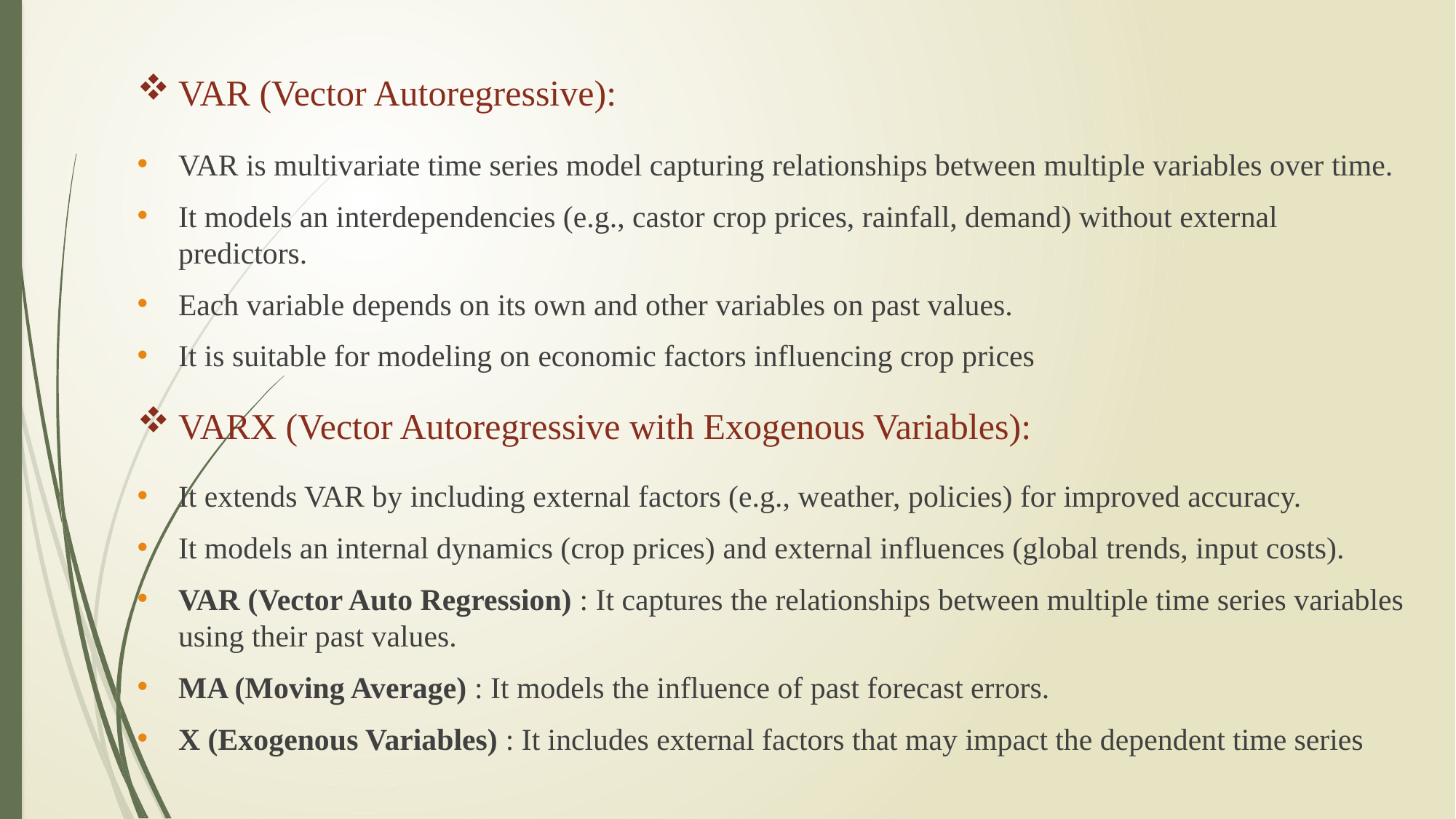

# VAR (Vector Autoregressive):
VAR is multivariate time series model capturing relationships between multiple variables over time.
It models an interdependencies (e.g., castor crop prices, rainfall, demand) without external predictors.
Each variable depends on its own and other variables on past values.
It is suitable for modeling on economic factors influencing crop prices
VARX (Vector Autoregressive with Exogenous Variables):
It extends VAR by including external factors (e.g., weather, policies) for improved accuracy.
It models an internal dynamics (crop prices) and external influences (global trends, input costs).
VAR (Vector Auto Regression) : It captures the relationships between multiple time series variables using their past values.
MA (Moving Average) : It models the influence of past forecast errors.
X (Exogenous Variables) : It includes external factors that may impact the dependent time series